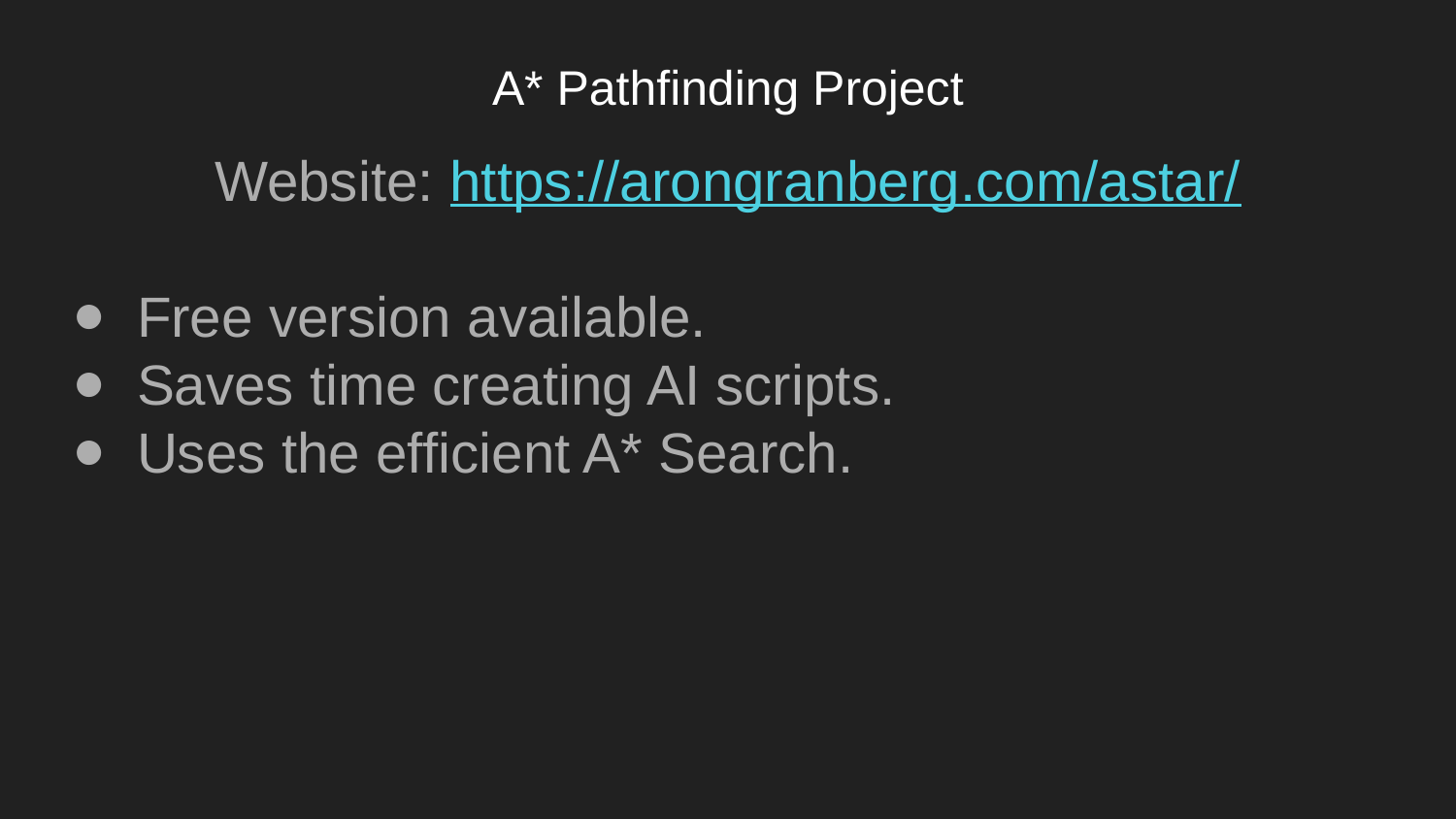

# A* Pathfinding Project
Website: https://arongranberg.com/astar/

Free version available.
Saves time creating AI scripts.
Uses the efficient A* Search.